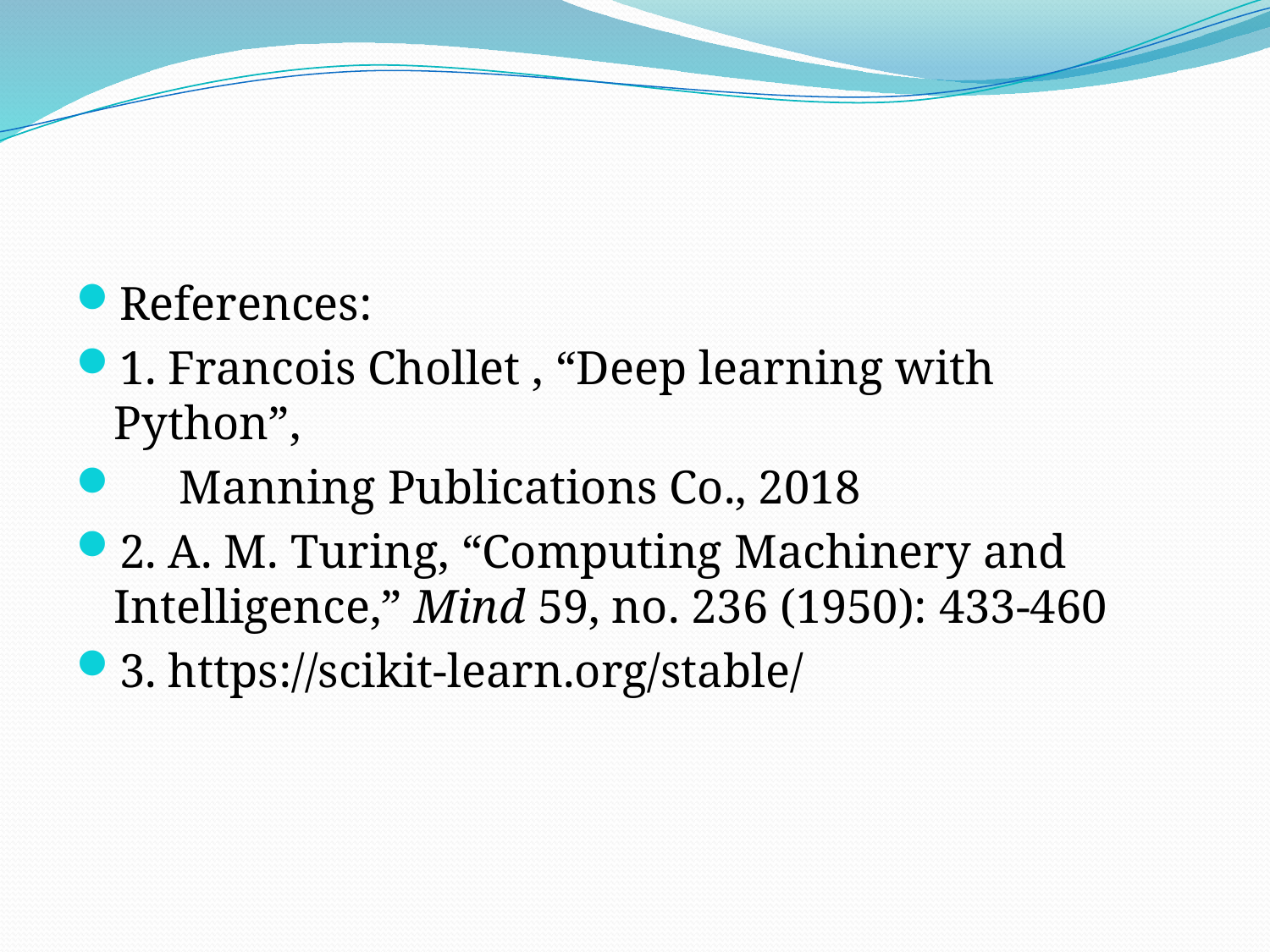

#
References:
1. Francois Chollet , “Deep learning with Python”,
     Manning Publications Co., 2018
2. A. M. Turing, “Computing Machinery and Intelligence,” Mind 59, no. 236 (1950): 433-460
3. https://scikit-learn.org/stable/